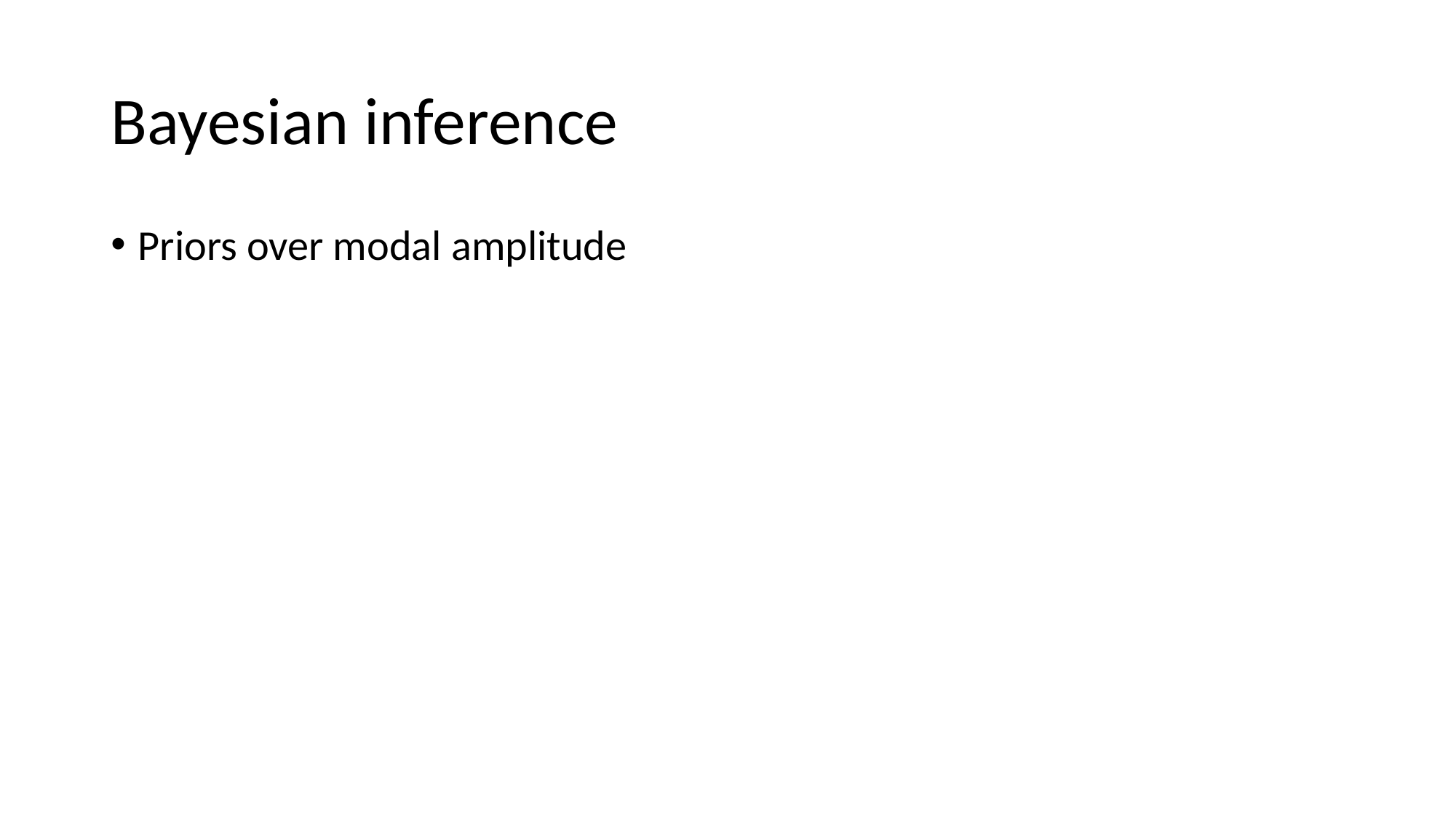

# Bayesian inference
Priors over modal amplitude